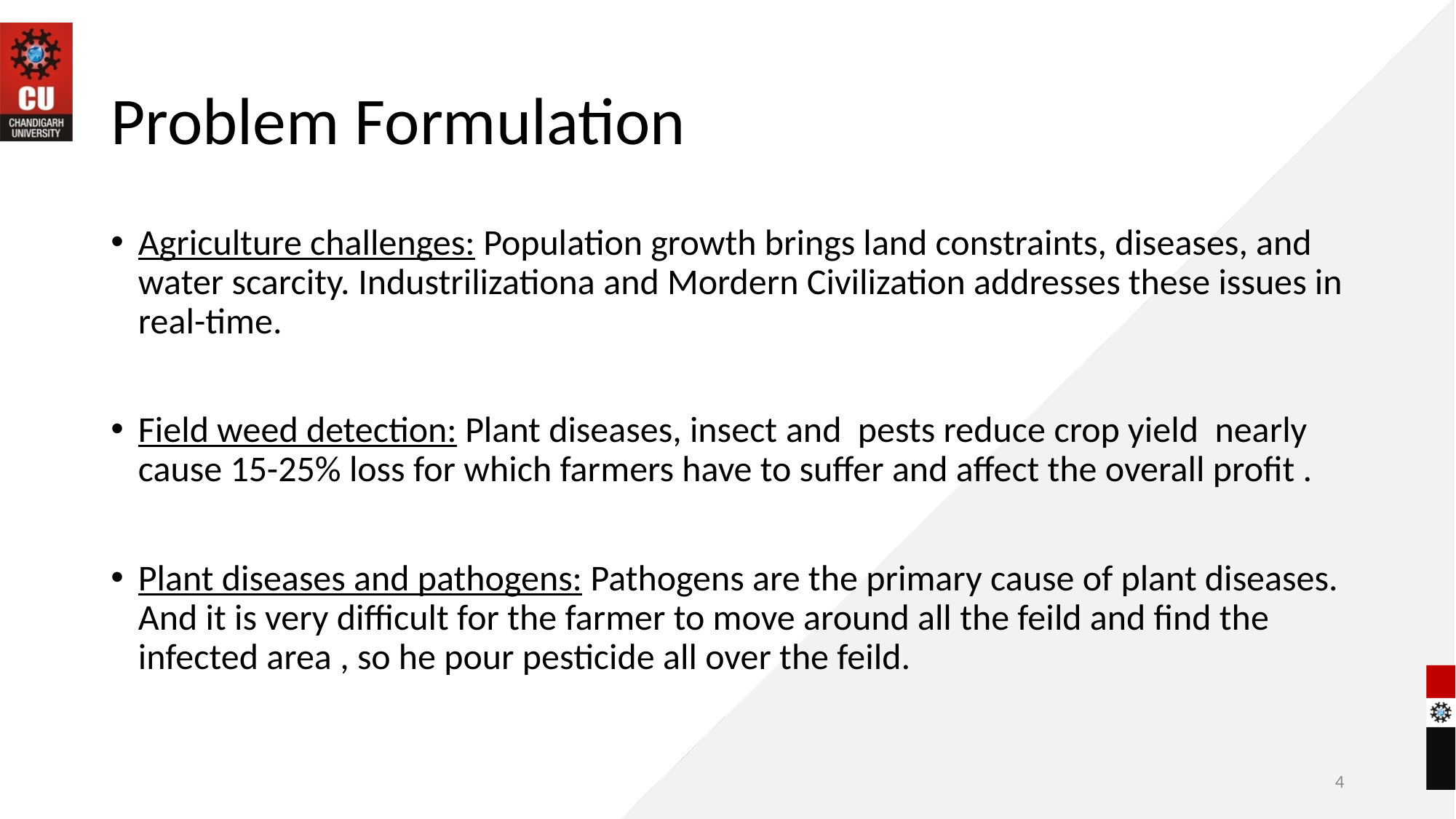

# Problem Formulation
Agriculture challenges: Population growth brings land constraints, diseases, and water scarcity. Industrilizationa and Mordern Civilization addresses these issues in real-time.

Field weed detection: Plant diseases, insect and  pests reduce crop yield  nearly cause 15-25% loss for which farmers have to suffer and affect the overall profit .

Plant diseases and pathogens: Pathogens are the primary cause of plant diseases. And it is very difficult for the farmer to move around all the feild and find the infected area , so he pour pesticide all over the feild.
4